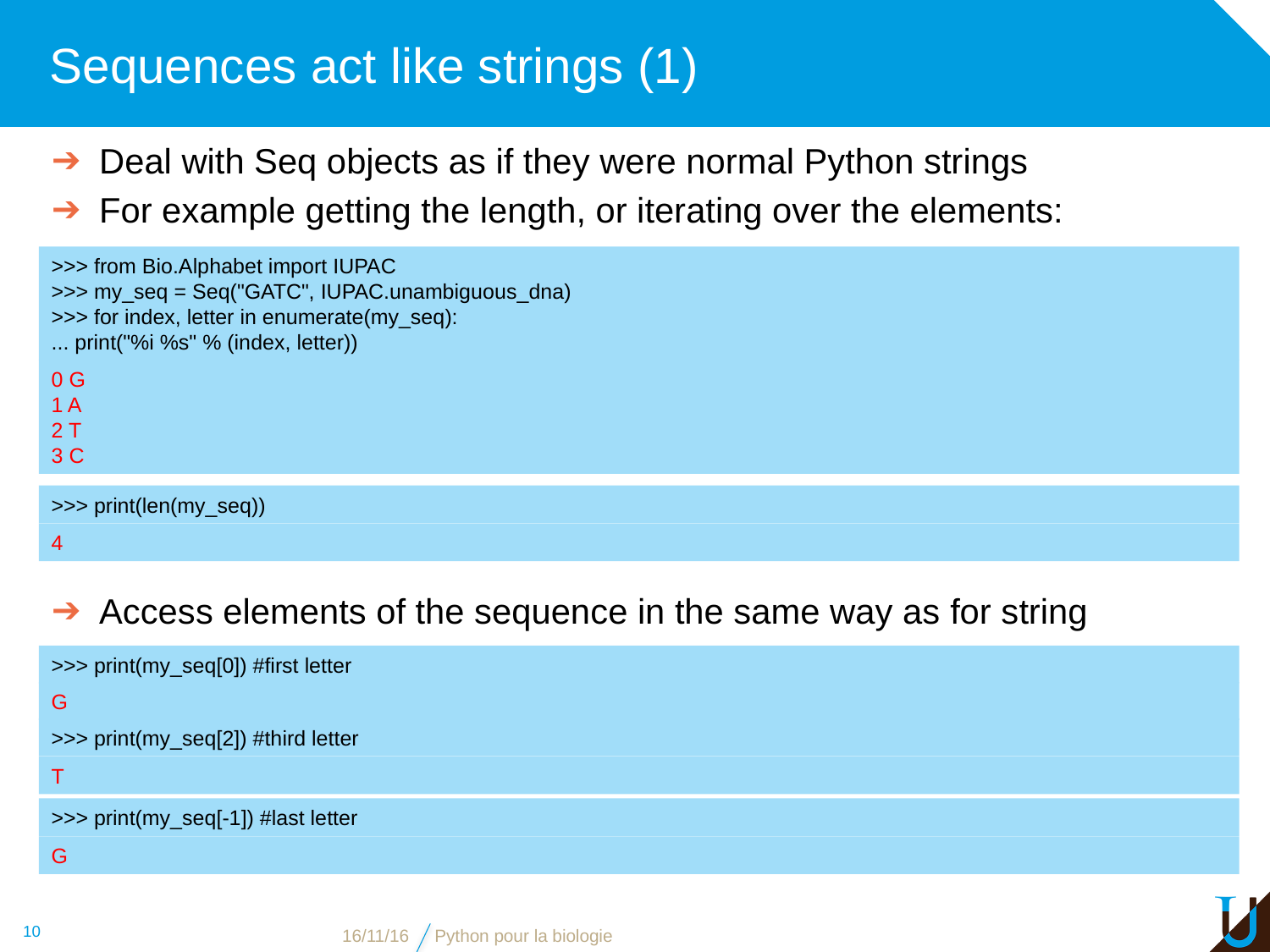

# Sequences act like strings (1)
Deal with Seq objects as if they were normal Python strings
For example getting the length, or iterating over the elements:

>>> from Bio.Alphabet import IUPAC
>>> my_seq = Seq("GATC", IUPAC.unambiguous_dna)
>>> for index, letter in enumerate(my_seq):
... print("%i %s" % (index, letter))
0 G
1 A
2 T
3 C
>>> print(len(my_seq))
4
Access elements of the sequence in the same way as for string
>>> print(my_seq[0]) #first letter
G
>>> print(my_seq[2]) #third letter
T
>>> print(my_seq[-1]) #last letter
G
10
16/11/16
Python pour la biologie